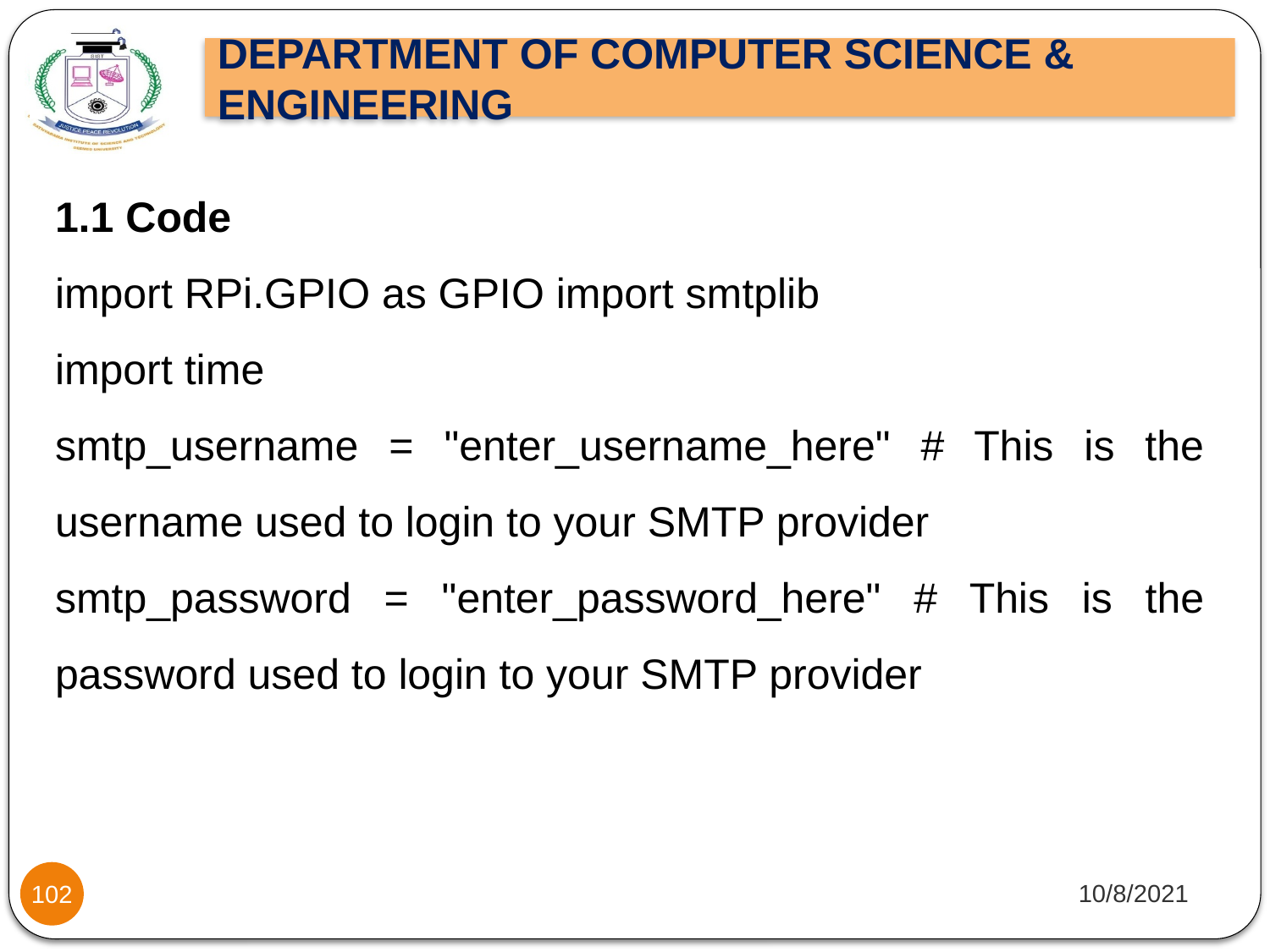

1.1 Code
import RPi.GPIO as GPIO import smtplib
import time
smtp_username = "enter_username_here" # This is the username used to login to your SMTP provider
smtp_password = "enter_password_here" # This is the password used to login to your SMTP provider
10/8/2021
102